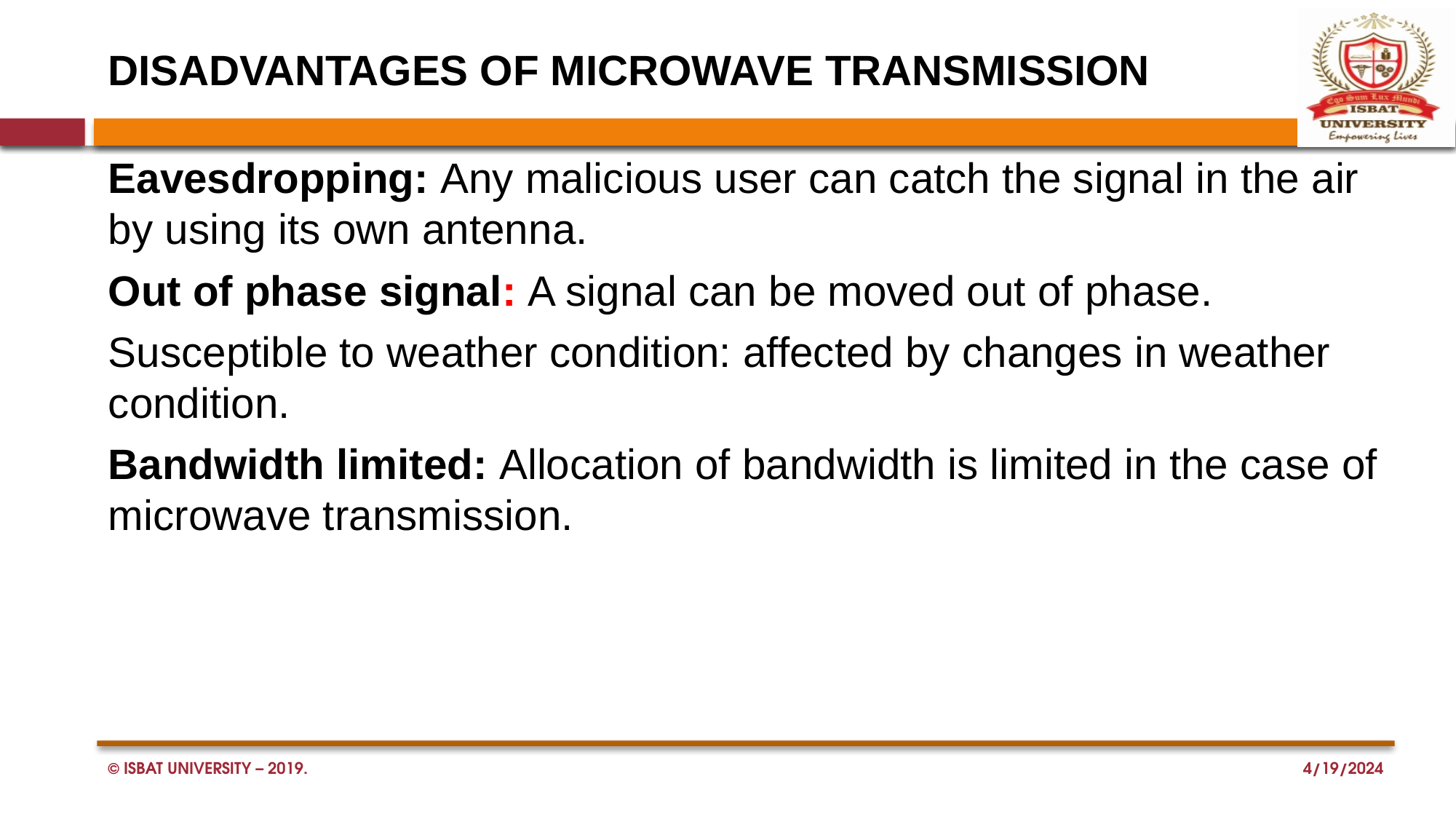

# DISADVANTAGES OF MICROWAVE TRANSMISSION
Eavesdropping: Any malicious user can catch the signal in the air by using its own antenna.
Out of phase signal: A signal can be moved out of phase.
Susceptible to weather condition: affected by changes in weather condition.
Bandwidth limited: Allocation of bandwidth is limited in the case of microwave transmission.